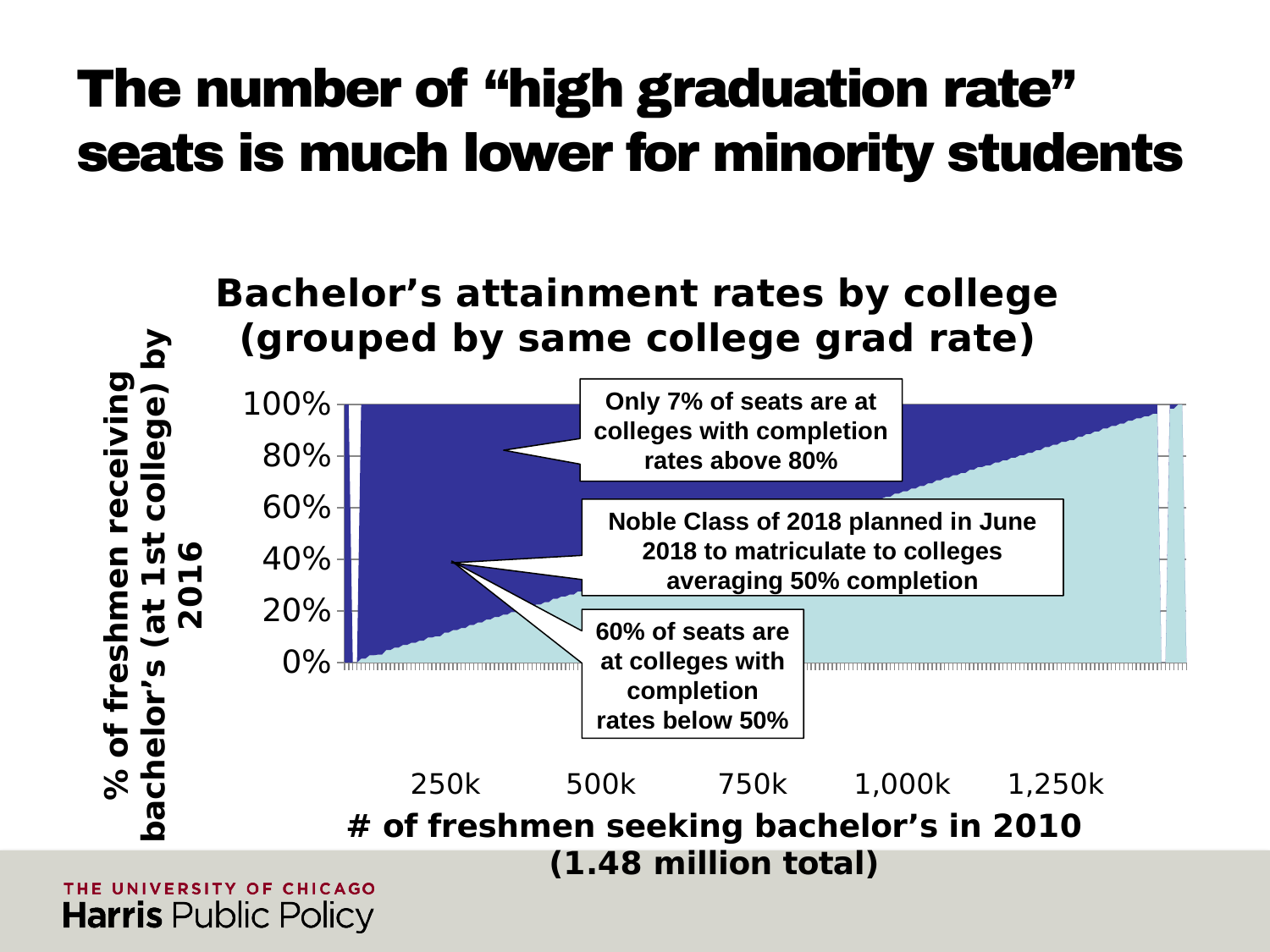

# The number of “high graduation rate” seats is much lower for minority students

### Chart: Bachelor’s attainment rates by college (grouped by same college grad rate)

| Category | Height1 | Height2 |
|---|---|---|
| 0 | 0.0 | 338.0 |
| 338 | 0.0 | 338.0 |
| 338 | 0.0 | 0.0 |
| 338 | 0.0 | 0.0 |
| 338 | 24.999999999999883 | 1681.0000000000002 |
| 2044 | 24.999999999999883 | 1681.0000000000002 |
| 2044 | 5.9999999999999964 | 209.0 |
| 2259 | 5.9999999999999964 | 209.0 |
| 2259 | 43.99999999999997 | 1396.0 |
| 3699 | 43.99999999999997 | 1396.0 |
| 3699 | 8.999999999999995 | 178.0 |
| 3886 | 8.999999999999995 | 178.0 |
| 3886 | 26.999999999999993 | 440.0 |
| 4353 | 26.999999999999993 | 440.0 |
| 4353 | 21.999999999999986 | 302.0 |
| 4677 | 21.999999999999986 | 302.0 |
| 4677 | 38.99999999999999 | 473.0 |
| 5189 | 38.99999999999999 | 473.0 |
| 5189 | 33.99999999999999 | 366.0 |
| 5589 | 33.99999999999999 | 366.0 |
| 5589 | 115.99999999999999 | 1081.0 |
| 6786 | 115.99999999999999 | 1081.0 |
| 6786 | 145.99999999999946 | 1284.0000000000005 |
| 8216 | 145.99999999999946 | 1284.0000000000005 |
| 8216 | 88.99999999999974 | 678.0000000000002 |
| 8983 | 88.99999999999974 | 678.0000000000002 |
| 8983 | 266.99999999999926 | 1862.0000000000007 |
| 11112 | 266.99999999999926 | 1862.0000000000007 |
| 11112 | 129.9999999999997 | 842.0000000000003 |
| 12084 | 129.9999999999997 | 842.0000000000003 |
| 12084 | 162.99999999999946 | 959.0000000000006 |
| 13206 | 162.99999999999946 | 959.0000000000006 |
| 13206 | 284.9999999999992 | 1550.000000000001 |
| 15041 | 284.9999999999992 | 1550.000000000001 |
| 15041 | 536.999999999999 | 2690.000000000001 |
| 18268 | 536.999999999999 | 2690.000000000001 |
| 18268 | 454.99999999999875 | 2125.0000000000014 |
| 20848 | 454.99999999999875 | 2125.0000000000014 |
| 20848 | 539.9999999999986 | 2379.0000000000014 |
| 23767 | 539.9999999999986 | 2379.0000000000014 |
| 23767 | 745.9999999999983 | 3073.000000000002 |
| 27586 | 745.9999999999983 | 3073.000000000002 |
| 27586 | 358.99999999999926 | 1397.0000000000007 |
| 29342 | 358.99999999999926 | 1397.0000000000007 |
| 29342 | 1216.9999999999973 | 4397.000000000003 |
| 34956 | 1216.9999999999973 | 4397.000000000003 |
| 34956 | 1180.999999999998 | 4080.000000000002 |
| 40217 | 1180.999999999998 | 4080.000000000002 |
| 40217 | 653.9999999999994 | 2145.0000000000005 |
| 43016 | 653.9999999999994 | 2145.0000000000005 |
| 43016 | 1114.9999999999982 | 3407.000000000002 |
| 47538 | 1114.9999999999982 | 3407.000000000002 |
| 47538 | 1813.9999999999964 | 5278.000000000004 |
| 54630 | 1813.9999999999964 | 5278.000000000004 |
| 54630 | 846.9999999999992 | 2370.000000000001 |
| 57847 | 846.9999999999992 | 2370.000000000001 |
| 57847 | 1899.9999999999968 | 4990.000000000004 |
| 64737 | 1899.9999999999968 | 4990.000000000004 |
| 64737 | 594.999999999999 | 1485.000000000001 |
| 66817 | 594.999999999999 | 1485.000000000001 |
| 66817 | 2032.9999999999968 | 4847.000000000004 |
| 73697 | 2032.9999999999968 | 4847.000000000004 |
| 73697 | 1073.999999999999 | 2455.000000000001 |
| 77226 | 1073.999999999999 | 2455.000000000001 |
| 77226 | 3502.9999999999936 | 7643.000000000006 |
| 88372 | 3502.9999999999936 | 7643.000000000006 |
| 88372 | 3299.9999999999964 | 6820.000000000004 |
| 98492 | 3299.9999999999964 | 6820.000000000004 |
| 98492 | 1186.9999999999986 | 2360.0000000000014 |
| 102039 | 1186.9999999999986 | 2360.0000000000014 |
| 102039 | 1847.9999999999977 | 3525.0000000000023 |
| 107412 | 1847.9999999999977 | 3525.0000000000023 |
| 107412 | 2342.9999999999973 | 4256.000000000003 |
| 114011 | 2342.9999999999973 | 4256.000000000003 |
| 114011 | 3536.9999999999973 | 6163.000000000003 |
| 123711 | 3536.9999999999973 | 6163.000000000003 |
| 123711 | 2128.9999999999977 | 3570.0000000000023 |
| 129410 | 2128.9999999999977 | 3570.0000000000023 |
| 129410 | 2066.999999999998 | 3316.000000000002 |
| 134793 | 2066.999999999998 | 3316.000000000002 |
| 134793 | 1917.9999999999982 | 2914.000000000002 |
| 139625 | 1917.9999999999982 | 2914.000000000002 |
| 139625 | 1302.9999999999993 | 1921.0000000000007 |
| 142849 | 1302.9999999999993 | 1921.0000000000007 |
| 142849 | 5369.999999999993 | 7598.000000000007 |
| 155817 | 5369.999999999993 | 7598.000000000007 |
| 155817 | 4357.9999999999945 | 5889.0000000000055 |
| 166064 | 4357.9999999999945 | 5889.0000000000055 |
| 166064 | 2787.9999999999986 | 3610.0000000000014 |
| 172462 | 2787.9999999999986 | 3610.0000000000014 |
| 172462 | 6110.999999999994 | 7623.000000000006 |
| 186196 | 6110.999999999994 | 7623.000000000006 |
| 186196 | 1159.999999999999 | 1394.000000000001 |
| 188750 | 1159.999999999999 | 1394.000000000001 |
| 188750 | 1521.999999999999 | 1743.000000000001 |
| 192015 | 1521.999999999999 | 1743.000000000001 |
| 192015 | 3221.9999999999973 | 3545.0000000000027 |
| 198782 | 3221.9999999999973 | 3545.0000000000027 |
| 198782 | 2508.9999999999964 | 2664.0000000000036 |
| 203955 | 2508.9999999999964 | 2664.0000000000036 |
| 203955 | 3216.999999999998 | 3292.000000000002 |
| 210464 | 3216.999999999998 | 3292.000000000002 |
| 210464 | 2811.9999999999986 | 2758.0000000000014 |
| 216034 | 2811.9999999999986 | 2758.0000000000014 |
| 216034 | 2347.999999999998 | 2207.000000000002 |
| 220589 | 2347.999999999998 | 2207.000000000002 |
| 220589 | 2451.9999999999973 | 2222.0000000000027 |
| 225263 | 2451.9999999999973 | 2222.0000000000027 |
| 225263 | 2829.999999999998 | 2461.000000000002 |
| 230554 | 2829.999999999998 | 2461.000000000002 |
| 230554 | 1956.999999999999 | 1640.000000000001 |
| 234151 | 1956.999999999999 | 1640.000000000001 |
| 234151 | 3580.999999999997 | 2873.000000000003 |
| 240605 | 3580.999999999997 | 2873.000000000003 |
| 240605 | 3333.9999999999986 | 2560.0000000000014 |
| 246499 | 3333.9999999999986 | 2560.0000000000014 |
| 246499 | 1580.9999999999989 | 1177.0000000000011 |
| 249257 | 1580.9999999999989 | 1177.0000000000011 |
| 249257 | 3341.999999999998 | 2362.000000000002 |
| 254961 | 3341.999999999998 | 2362.000000000002 |
| 254961 | 1887.9999999999986 | 1289.0000000000014 |
| 258138 | 1887.9999999999986 | 1289.0000000000014 |
| 258138 | 1778.999999999999 | 1152.000000000001 |
| 261069 | 1778.999999999999 | 1152.000000000001 |
| 261069 | 2265.999999999998 | 1413.0000000000018 |
| 264748 | 2265.999999999998 | 1413.0000000000018 |
| 264748 | 2559.999999999998 | 1545.0000000000018 |
| 268853 | 2559.999999999998 | 1545.0000000000018 |
| 268853 | 1999.9999999999984 | 1143.0000000000016 |
| 271996 | 1999.9999999999984 | 1143.0000000000016 |
| 271996 | 2933.9999999999977 | 1631.0000000000023 |
| 276561 | 2933.9999999999977 | 1631.0000000000023 |
| 276561 | 1033.999999999999 | 545.0000000000009 |
| 278140 | 1033.999999999999 | 545.0000000000009 |
| 278140 | 1260.999999999999 | 640.0000000000009 |
| 280041 | 1260.999999999999 | 640.0000000000009 |
| 280041 | 2077.999999999999 | 1003.0000000000009 |
| 283122 | 2077.999999999999 | 1003.0000000000009 |
| 283122 | 2832.999999999999 | 1309.000000000001 |
| 287264 | 2832.999999999999 | 1309.000000000001 |
| 287264 | 3050.999999999998 | 1339.0000000000018 |
| 291654 | 3050.999999999998 | 1339.0000000000018 |
| 291654 | 968.9999999999993 | 403.0000000000007 |
| 293026 | 968.9999999999993 | 403.0000000000007 |
| 293026 | 4085.999999999999 | 1621.000000000001 |
| 298733 | 4085.999999999999 | 1621.000000000001 |
| 298733 | 2396.999999999998 | 904.0000000000018 |
| 302034 | 2396.999999999998 | 904.0000000000018 |
| 302034 | 1425.9999999999998 | 514.0000000000002 |
| 303974 | 1425.9999999999998 | 514.0000000000002 |
| 303974 | 581.9999999999997 | 197.00000000000034 |
| 304753 | 581.9999999999997 | 197.00000000000034 |
| 304753 | 1009.9999999999997 | 323.00000000000034 |
| 306086 | 1009.9999999999997 | 323.00000000000034 |
| 306086 | 1814.9999999999995 | 559.0000000000005 |
| 308460 | 1814.9999999999995 | 559.0000000000005 |
| 308460 | 2155.999999999999 | 627.0000000000009 |
| 311243 | 2155.999999999999 | 627.0000000000009 |
| 311243 | 2333.9999999999995 | 642.0000000000005 |
| 314219 | 2333.9999999999995 | 642.0000000000005 |
| 314219 | 998.9999999999992 | 259.0000000000008 |
| 315477 | 998.9999999999992 | 259.0000000000008 |
| 315477 | 1678.999999999999 | 411.0000000000009 |
| 317567 | 1678.999999999999 | 411.0000000000009 |
| 317567 | 1433.999999999999 | 330.0000000000009 |
| 319331 | 1433.999999999999 | 330.0000000000009 |
| 319331 | 2450.999999999999 | 526.0000000000009 |
| 322308 | 2450.999999999999 | 526.0000000000009 |
| 322308 | 1766.9999999999998 | 350.0000000000002 |
| 324425 | 1766.9999999999998 | 350.0000000000002 |
| 324425 | 1299.9999999999995 | 240.00000000000045 |
| 325965 | 1299.9999999999995 | 240.00000000000045 |
| 325965 | 1196.9999999999993 | 203.00000000000068 |
| 327365 | 1196.9999999999993 | 203.00000000000068 |
| 327365 | 1996.9999999999986 | 319.00000000000136 |
| 329681 | 1996.9999999999986 | 319.00000000000136 |
| 329681 | 621.9999999999998 | 89.00000000000023 |
| 330392 | 621.9999999999998 | 89.00000000000023 |
| 330392 | 621.9999999999997 | 80.00000000000034 |
| 331094 | 621.9999999999997 | 80.00000000000034 |
| 331094 | 2193.999999999999 | 256.0000000000009 |
| 333544 | 2193.999999999999 | 256.0000000000009 |
| 333544 | 565.9999999999998 | 58.00000000000023 |
| 334168 | 565.9999999999998 | 58.00000000000023 |
| 334168 | 879.9999999999995 | 80.00000000000045 |
| 335128 | 879.9999999999995 | 80.00000000000045 |
| 335128 | 1684.9999999999993 | 135.00000000000068 |
| 336948 | 1684.9999999999993 | 135.00000000000068 |
| 336948 | 434.9999999999998 | 29.000000000000227 |
| 337412 | 434.9999999999998 | 29.000000000000227 |
| 337412 | 52.99999999999997 | 3.0000000000000284 |
| 337468 | 52.99999999999997 | 3.0000000000000284 |
| 337468 | 699.9999999999995 | 33.000000000000455 |
| 338201 | 699.9999999999995 | 33.000000000000455 |
| 338201 | 108.0 | 4.0 |
| 338313 | 108.0 | 4.0 |
| 338313 | 0.0 | 0.0 |
| 338313 | 0.0 | 0.0 |
| 338313 | 377.0 | 6.0 |
| 338696 | 377.0 | 6.0 |
| 338696 | 89.0 | 0.0 |
| 338785 | 89.0 | 0.0 |
| 338785 | 0.0 | 0.0 |
Only 7% of seats are at colleges with completion rates above 80%
Noble Class of 2018 planned in June 2018 to matriculate to colleges averaging 50% completion
60% of seats are at colleges with completion rates below 50%
250k
500k
750k
1,000k
1,250k